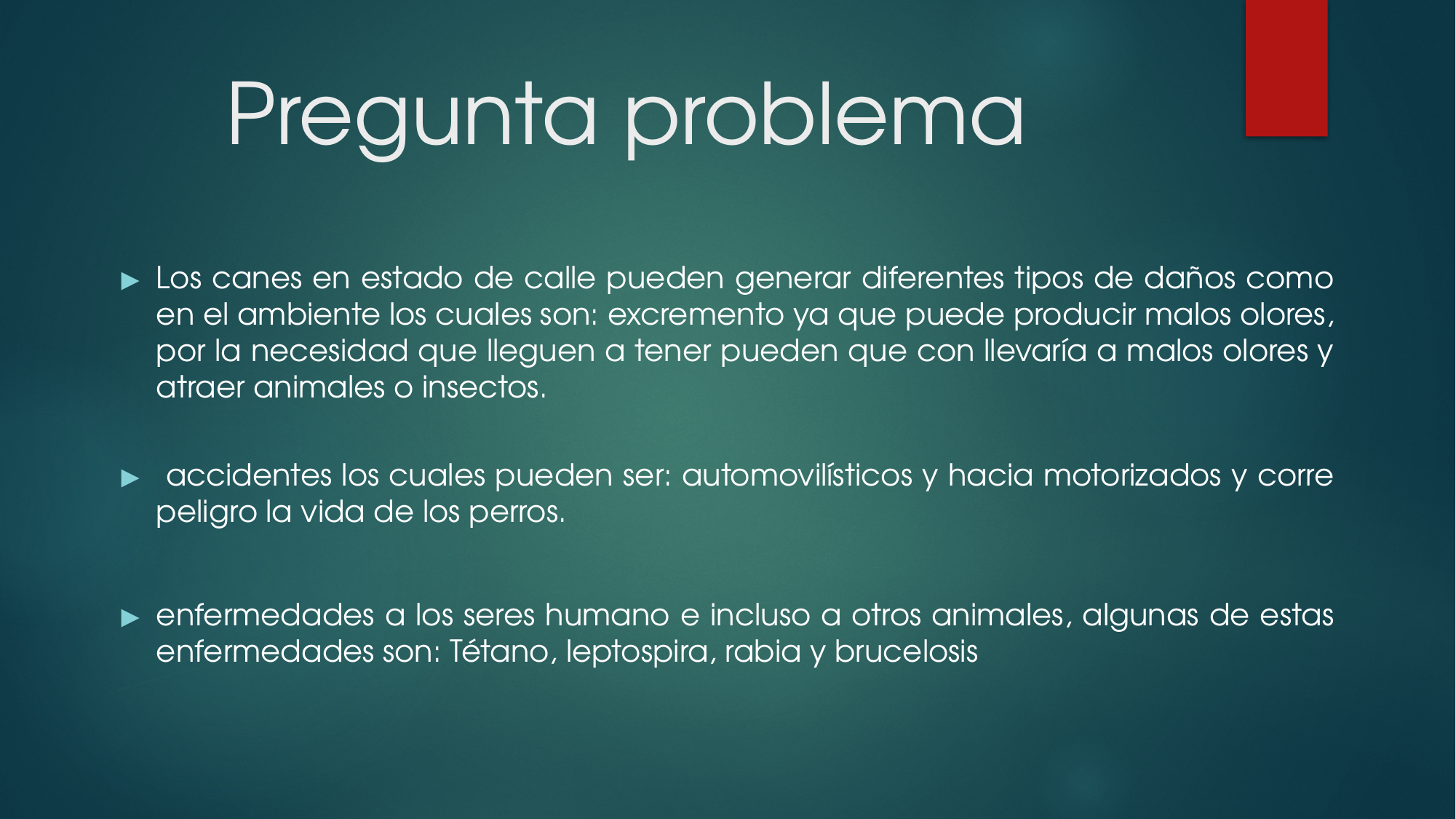

# Pregunta problema
Los canes en estado de calle pueden generar diferentes tipos de daños como en el ambiente los cuales son: excremento ya que puede producir malos olores, por la necesidad que lleguen a tener pueden que con llevaría a malos olores y atraer animales o insectos.

 accidentes los cuales pueden ser: automovilísticos y hacia motorizados y corre peligro la vida de los perros.

enfermedades a los seres humano e incluso a otros animales, algunas de estas enfermedades son: Tétano, leptospira, rabia y brucelosis